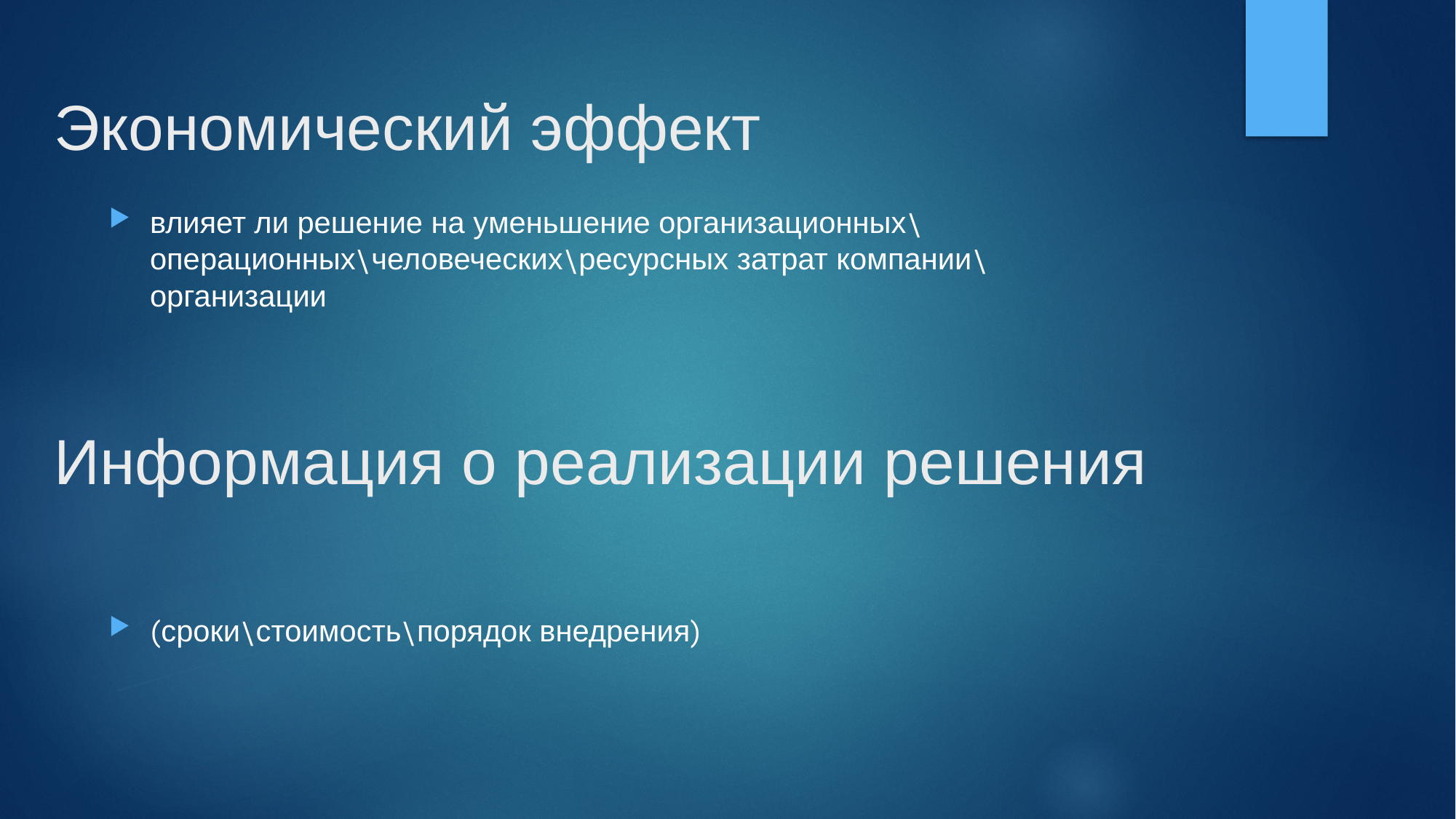

Экономический эффект
влияет ли решение на уменьшение организационных\ операционных\человеческих\ресурсных затрат компании\организации
# Информация о реализации решения
(сроки\стоимость\порядок внедрения)